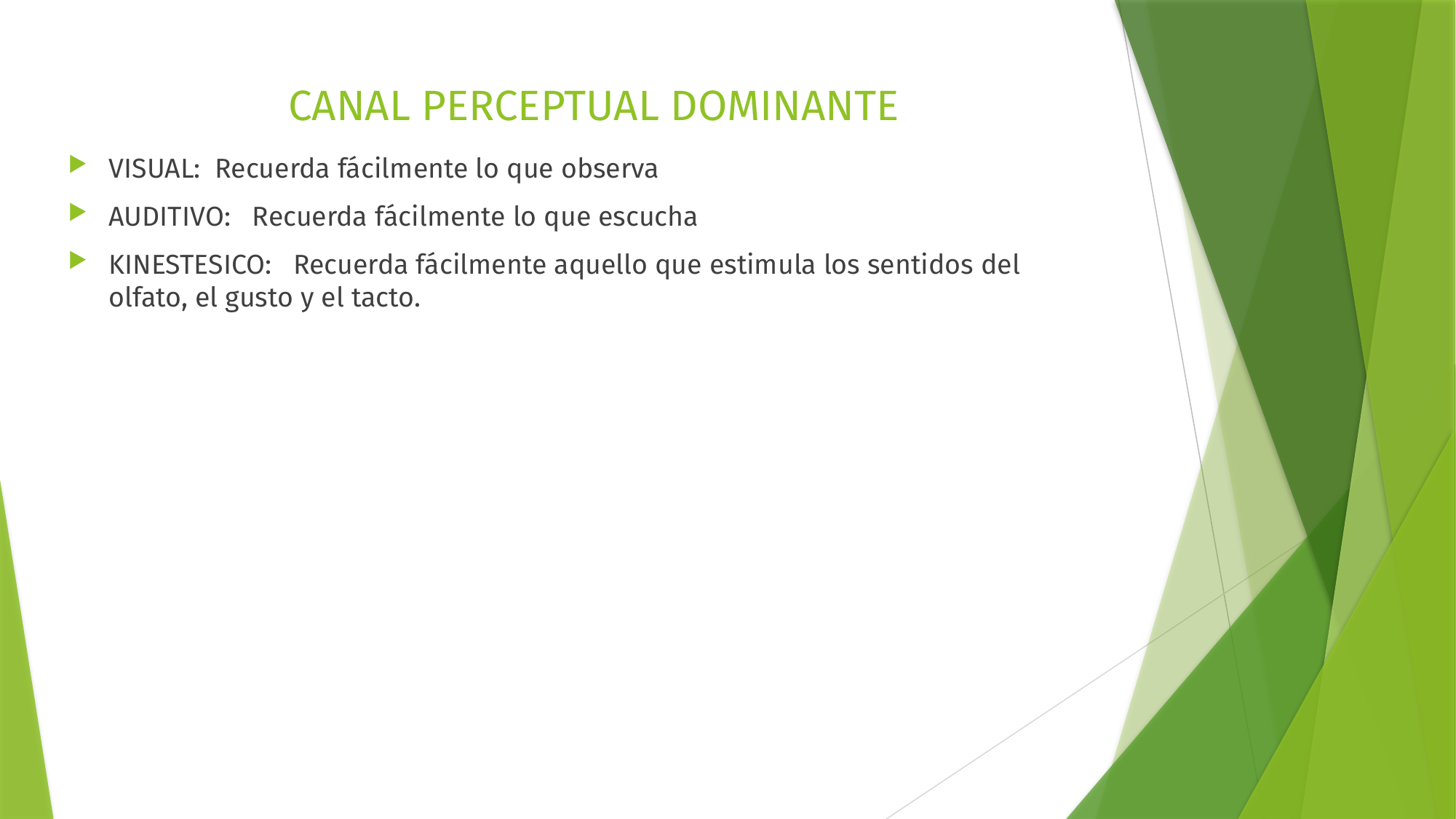

# CANAL PERCEPTUAL DOMINANTE
VISUAL:  Recuerda fácilmente lo que observa
AUDITIVO:   Recuerda fácilmente lo que escucha
KINESTESICO:   Recuerda fácilmente aquello que estimula los sentidos del olfato, el gusto y el tacto.